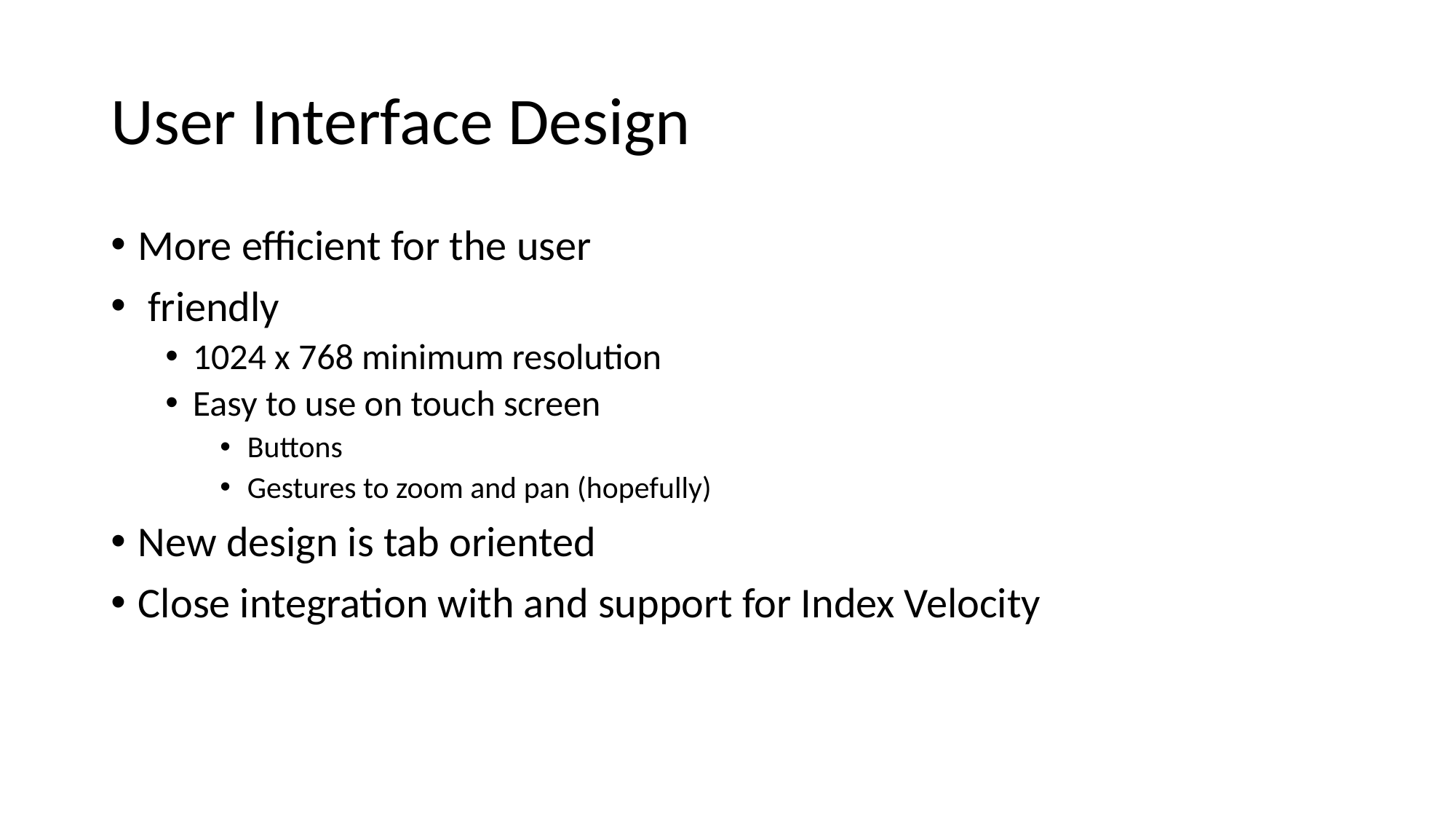

# User Interface Design
More efficient for the user
 friendly
1024 x 768 minimum resolution
Easy to use on touch screen
Buttons
Gestures to zoom and pan (hopefully)
New design is tab oriented
Close integration with and support for Index Velocity